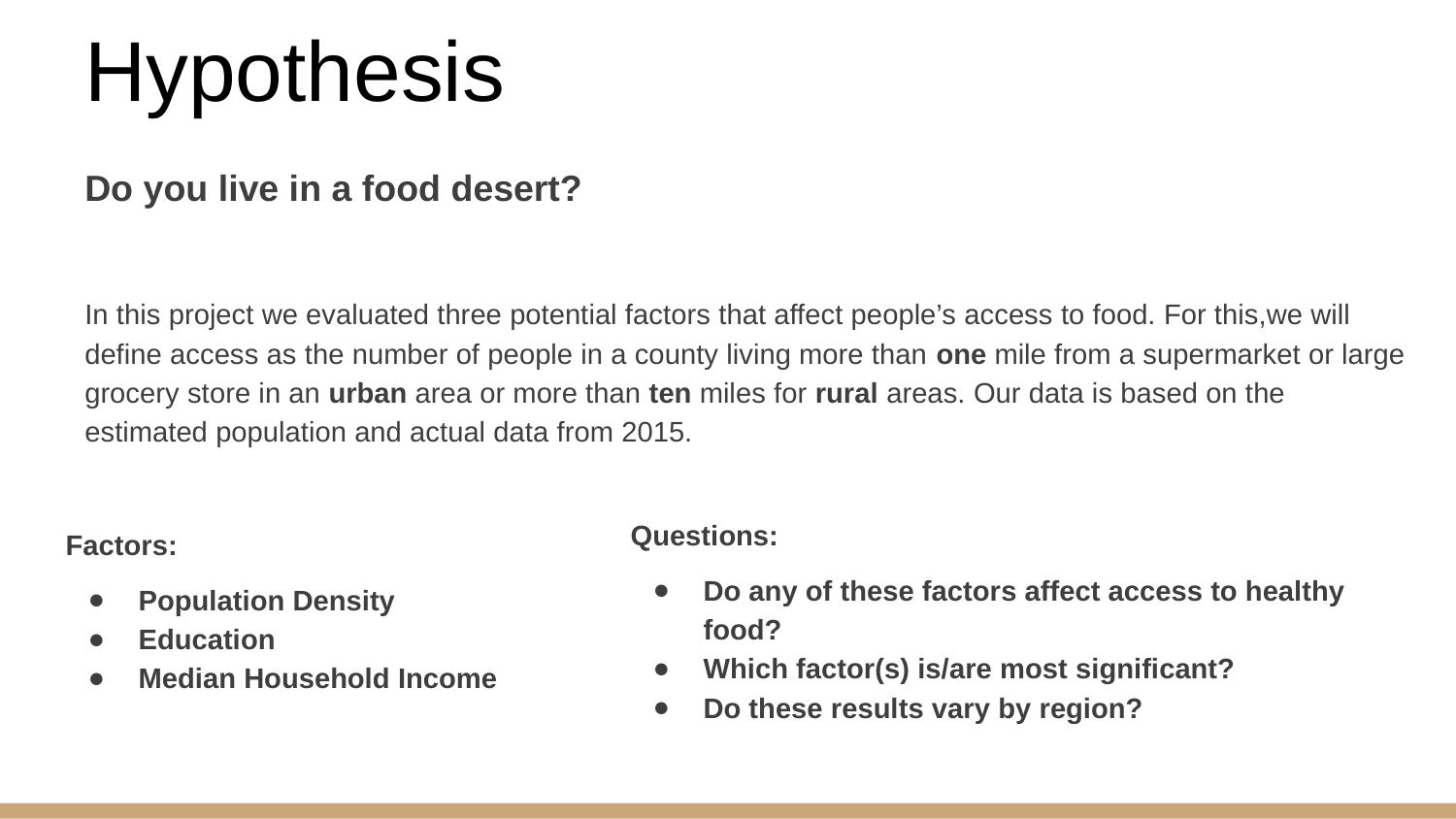

# Hypothesis
Do you live in a food desert?

In this project we evaluated three potential factors that affect people’s access to food. For this,we will define access as the number of people in a county living more than one mile from a supermarket or large grocery store in an urban area or more than ten miles for rural areas. Our data is based on the estimated population and actual data from 2015.

Questions:
Do any of these factors affect access to healthy food?
Which factor(s) is/are most significant?
Do these results vary by region?
Factors:
Population Density
Education
Median Household Income